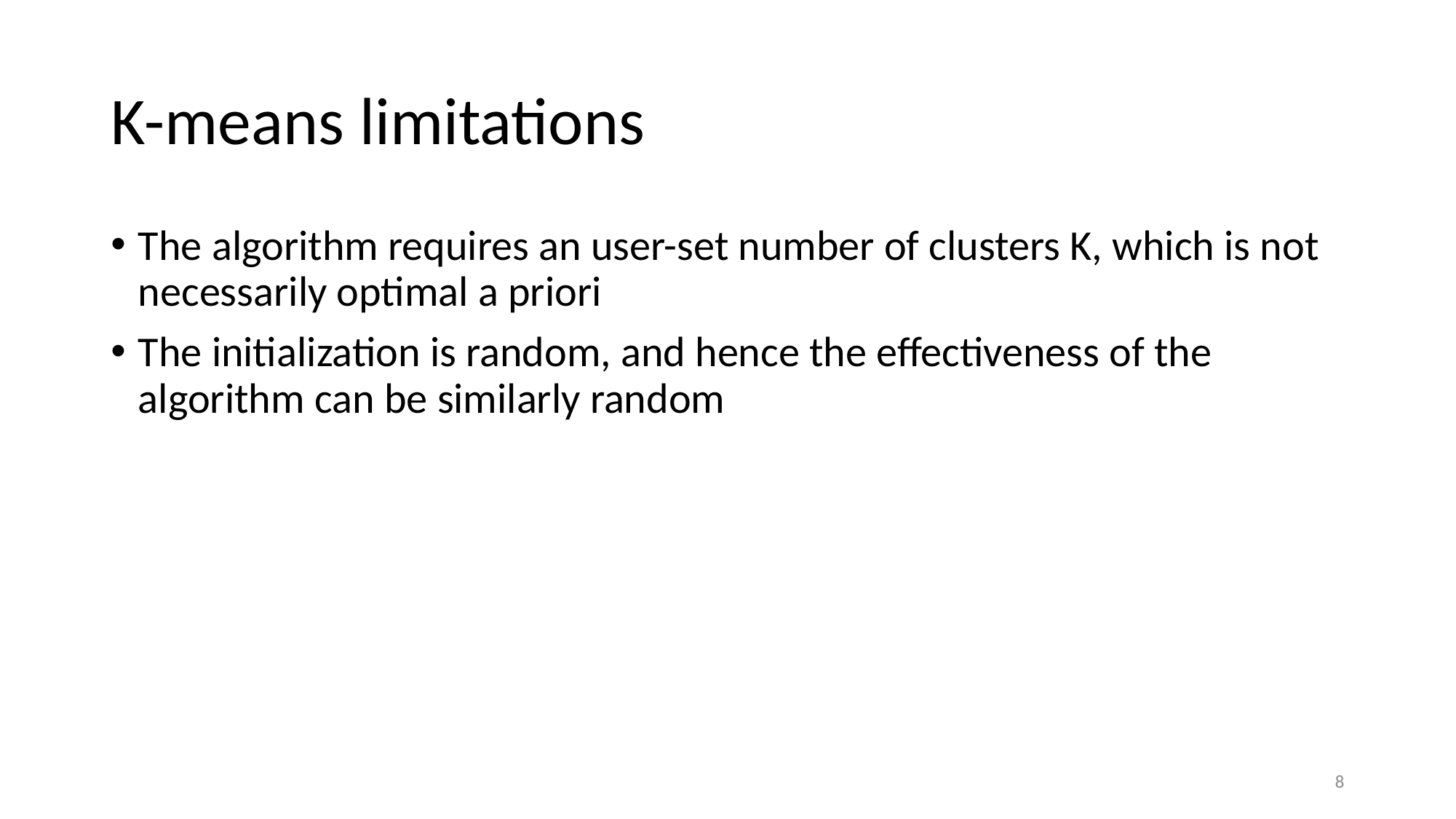

# K-means limitations
The algorithm requires an user-set number of clusters K, which is not necessarily optimal a priori
The initialization is random, and hence the effectiveness of the algorithm can be similarly random
8